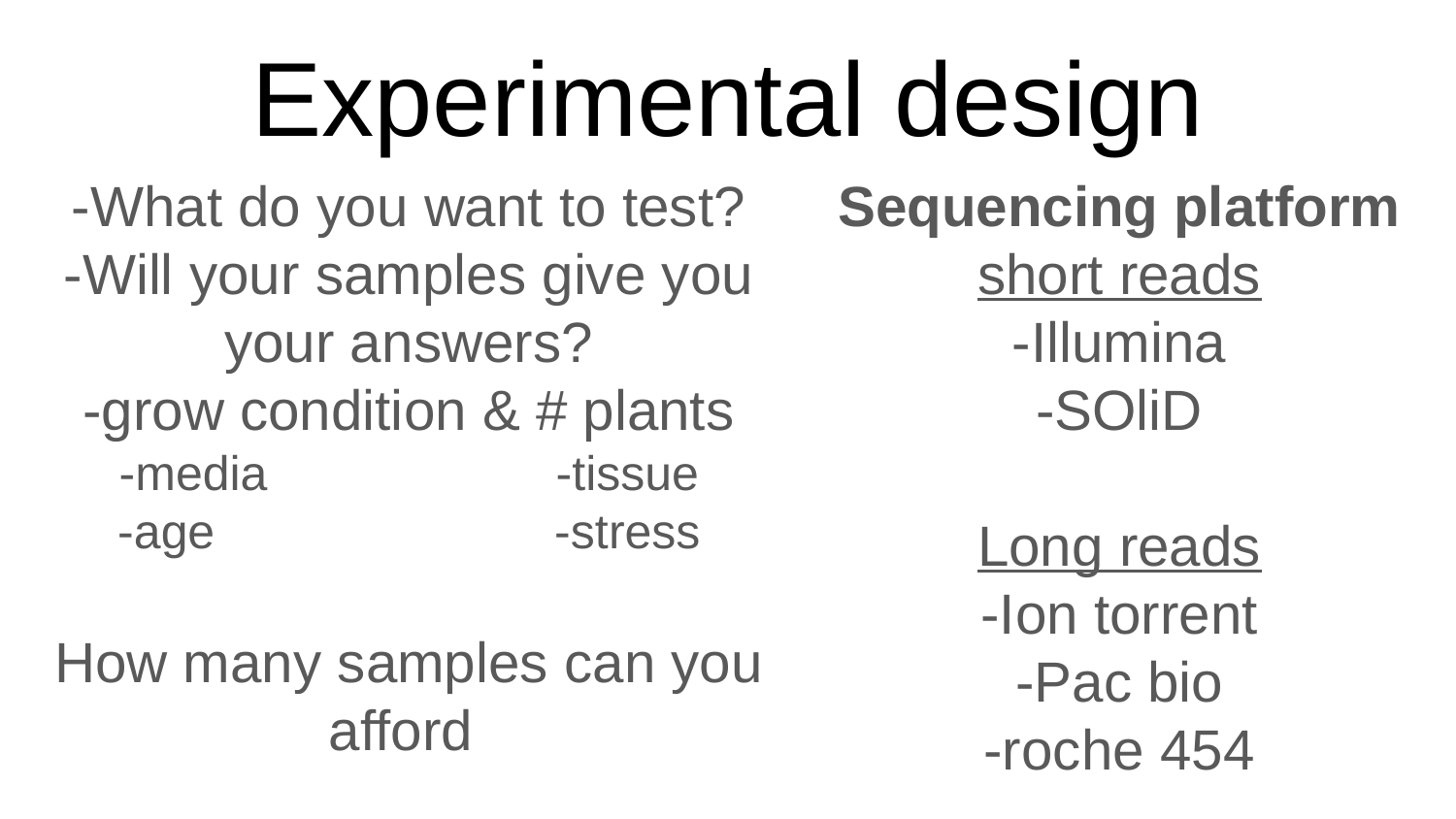

# Experimental design
-What do you want to test?
-Will your samples give you your answers?
-grow condition & # plants
-media		-tissue
-age			-stress

How many samples can you afford
Sequencing platform
short reads
-Illumina
-SOliD

Long reads
-Ion torrent
-Pac bio
-roche 454